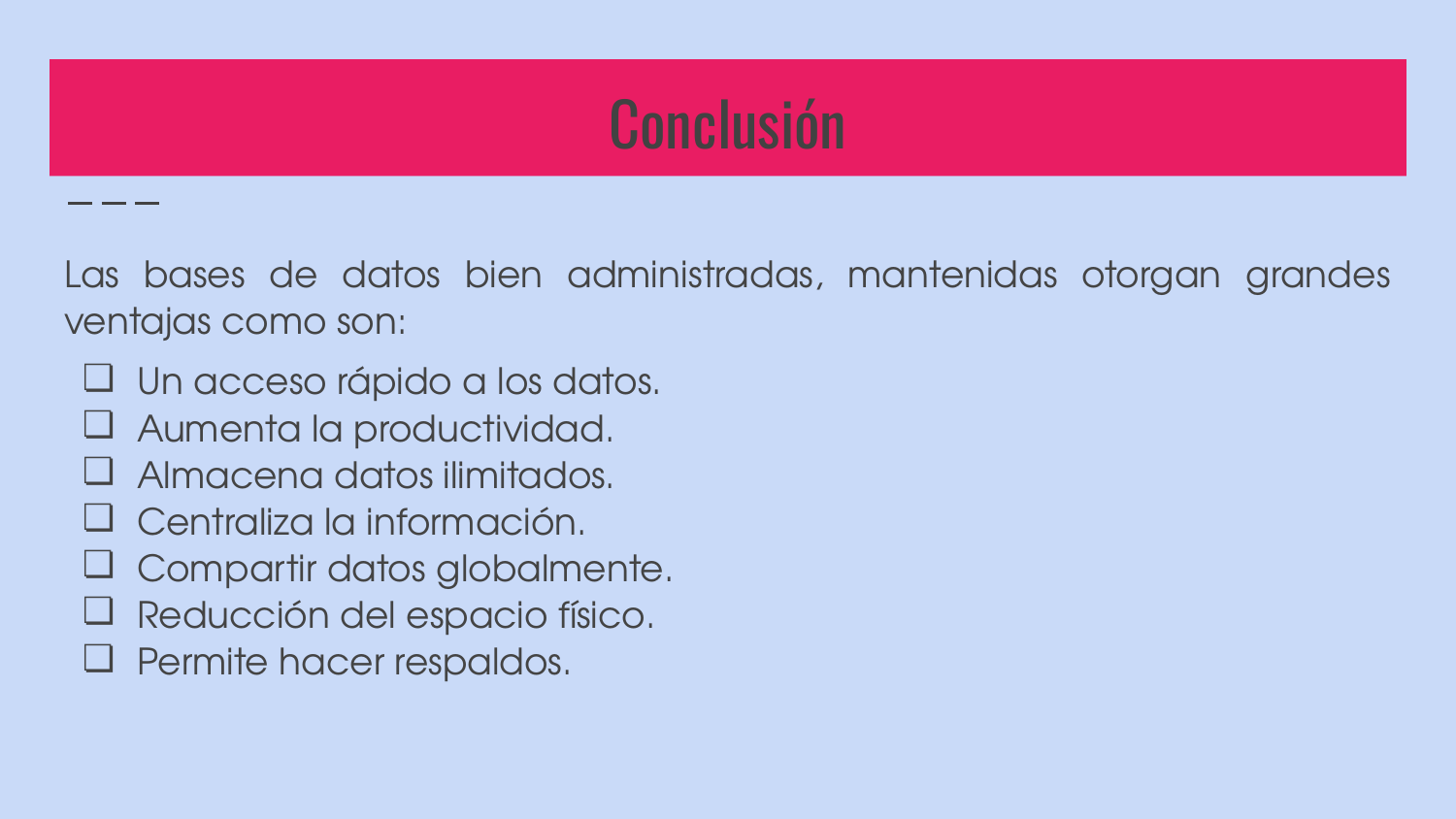

# Conclusión
Las bases de datos bien administradas, mantenidas otorgan grandes ventajas como son:
Un acceso rápido a los datos.
Aumenta la productividad.
Almacena datos ilimitados.
Centraliza la información.
Compartir datos globalmente.
Reducción del espacio físico.
Permite hacer respaldos.